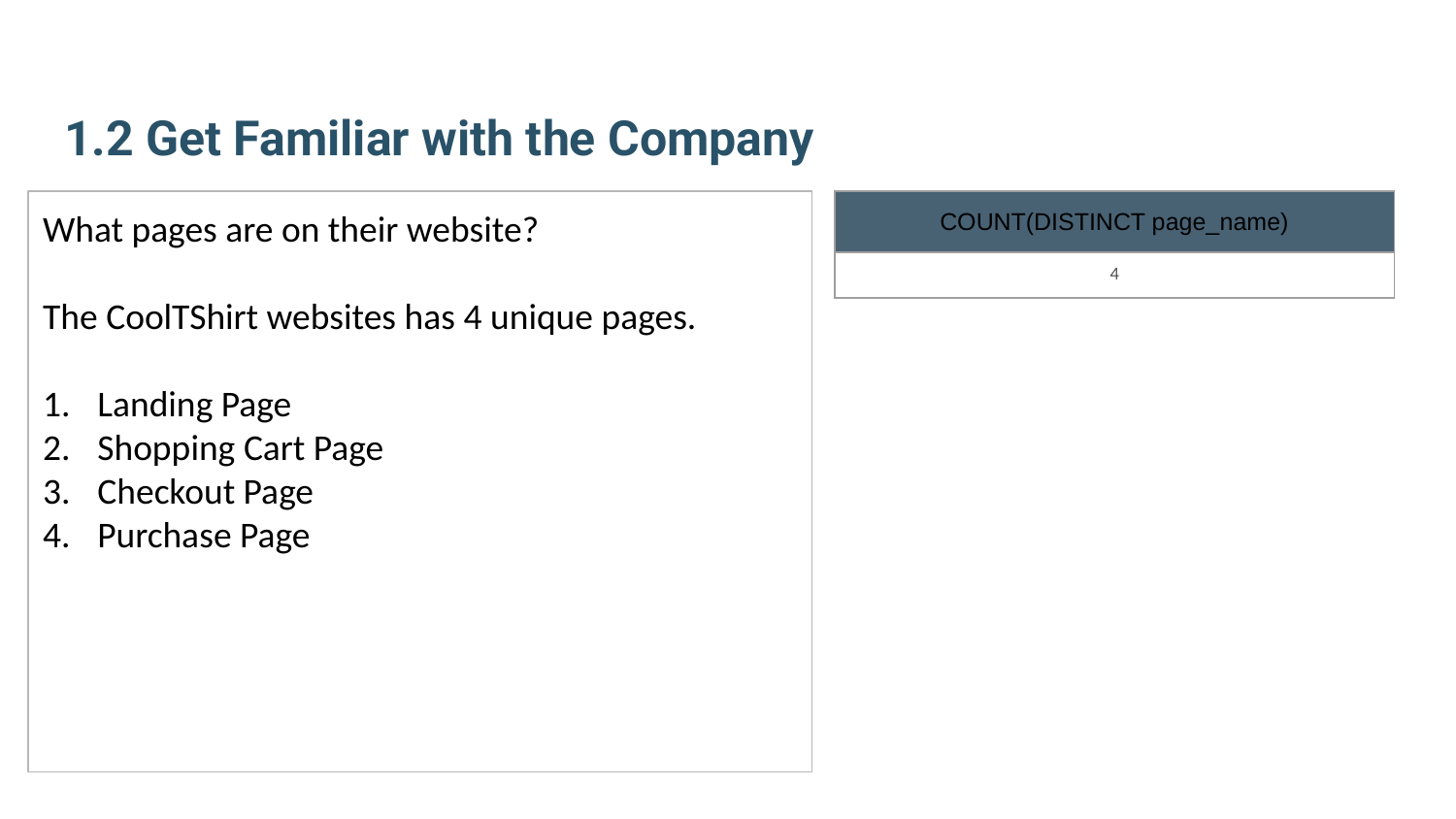

1.2 Get Familiar with the Company
What pages are on their website?

The CoolTShirt websites has 4 unique pages.

Landing Page
Shopping Cart Page
Checkout Page
Purchase Page
| COUNT(DISTINCT page\_name) |
| --- |
| 4 |